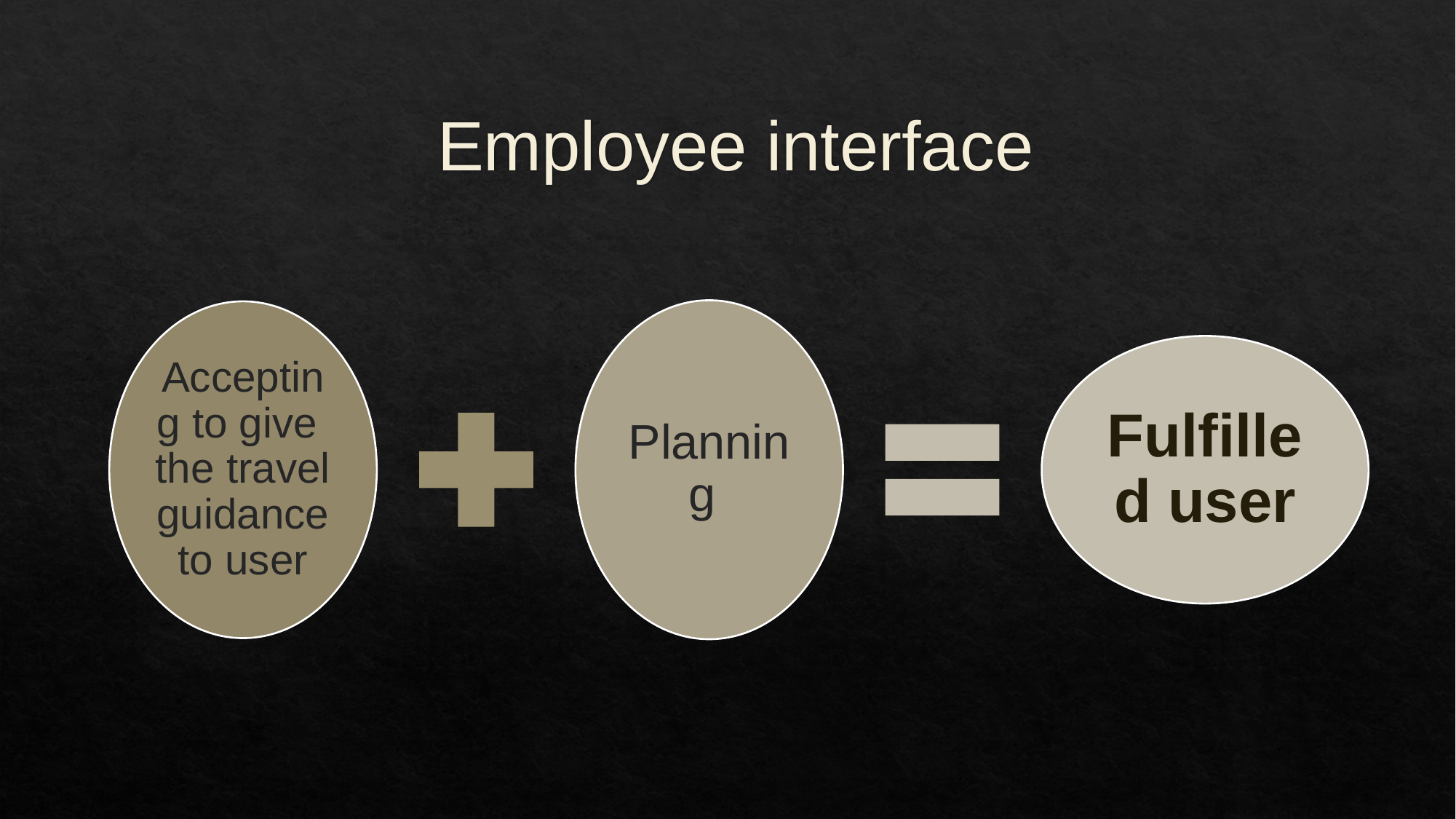

# Employee interface
Accepting to give  the travel guidance to user

Planning

Fulfilled user